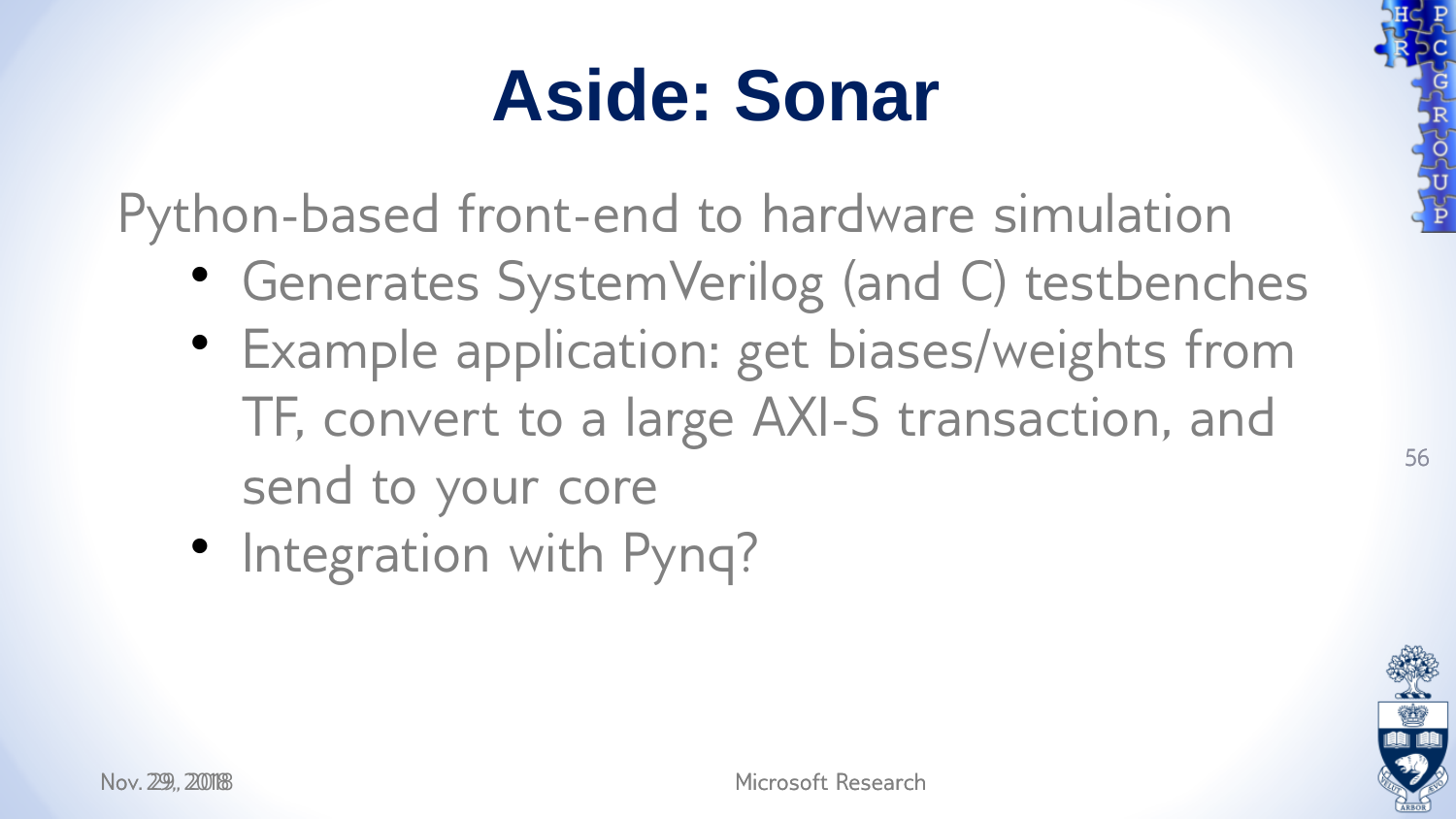

Aside: Sonar
Python-based front-end to hardware simulation
Generates SystemVerilog (and C) testbenches
Example application: get biases/weights from TF, convert to a large AXI-S transaction, and send to your core
Integration with Pynq?
56
56
Nov. 29, 2018
Microsoft Research
Nov 29, 2018
Microsoft Research